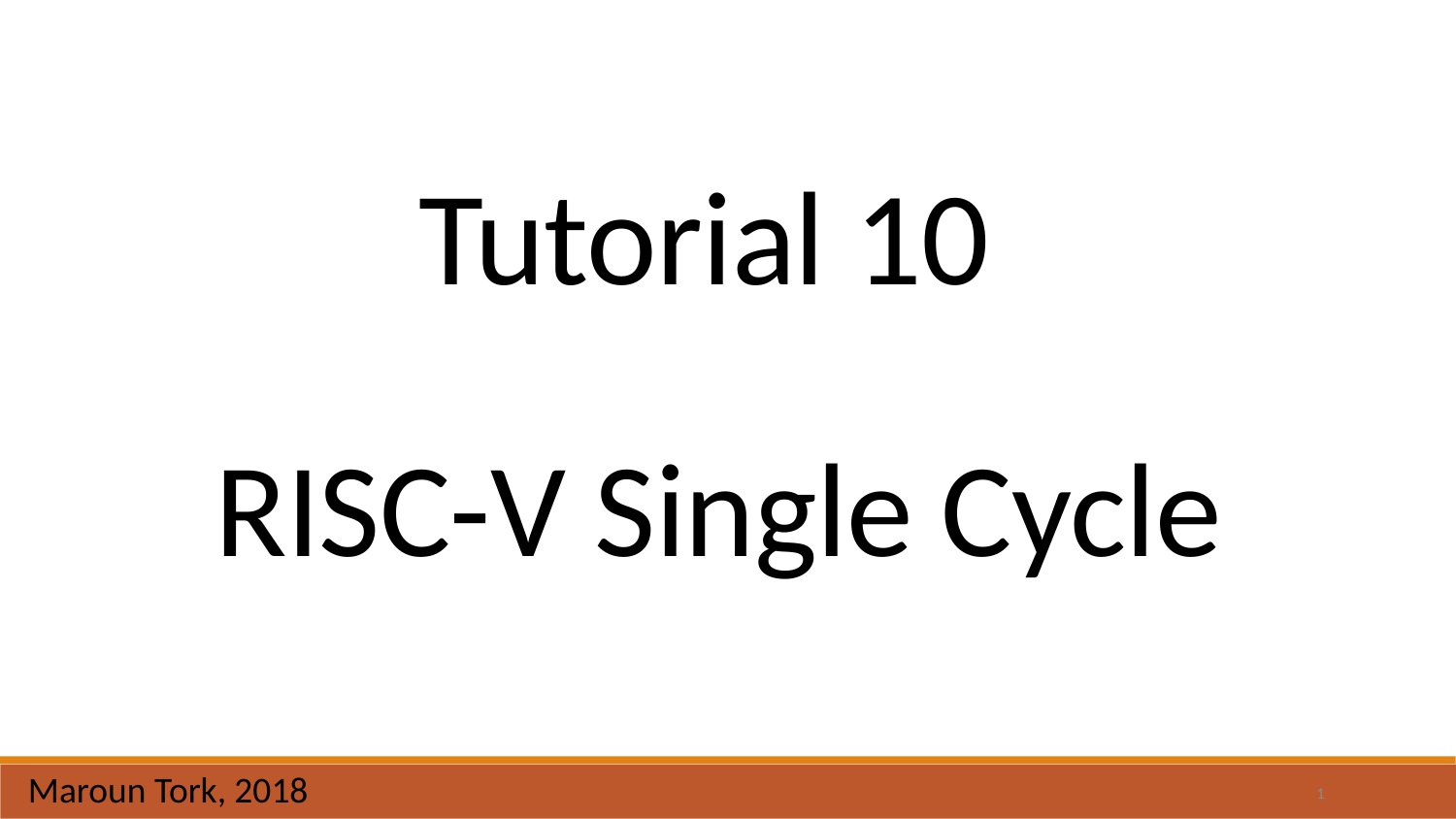

Tutorial 10
 RISC-V Single Cycle
Maroun Tork, 2018
1